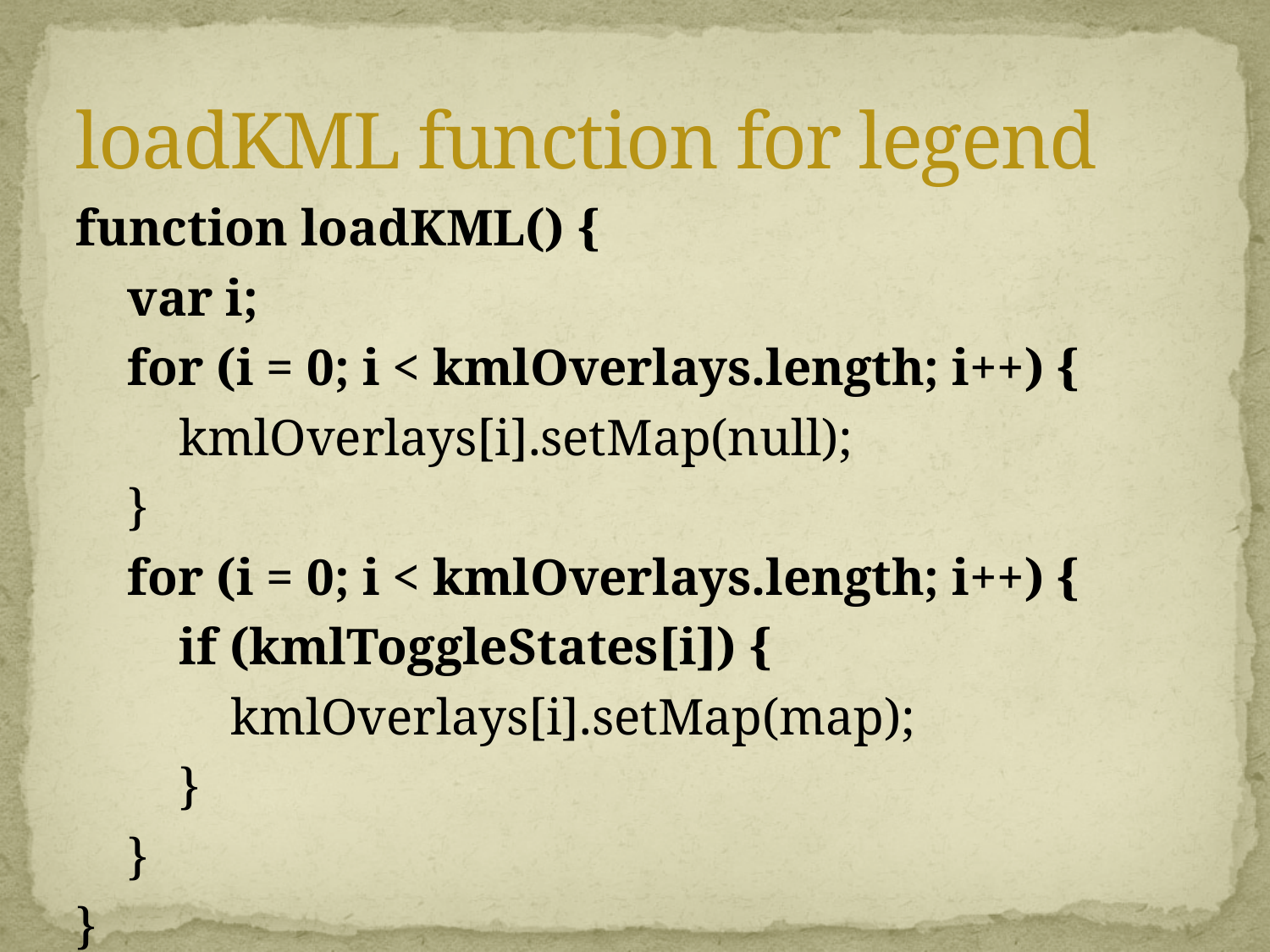

# loadKML function for legend
function loadKML() {
    var i;
    for (i = 0; i < kmlOverlays.length; i++) {
        kmlOverlays[i].setMap(null);
    }
    for (i = 0; i < kmlOverlays.length; i++) {
        if (kmlToggleStates[i]) {
            kmlOverlays[i].setMap(map);
        }
    }
}